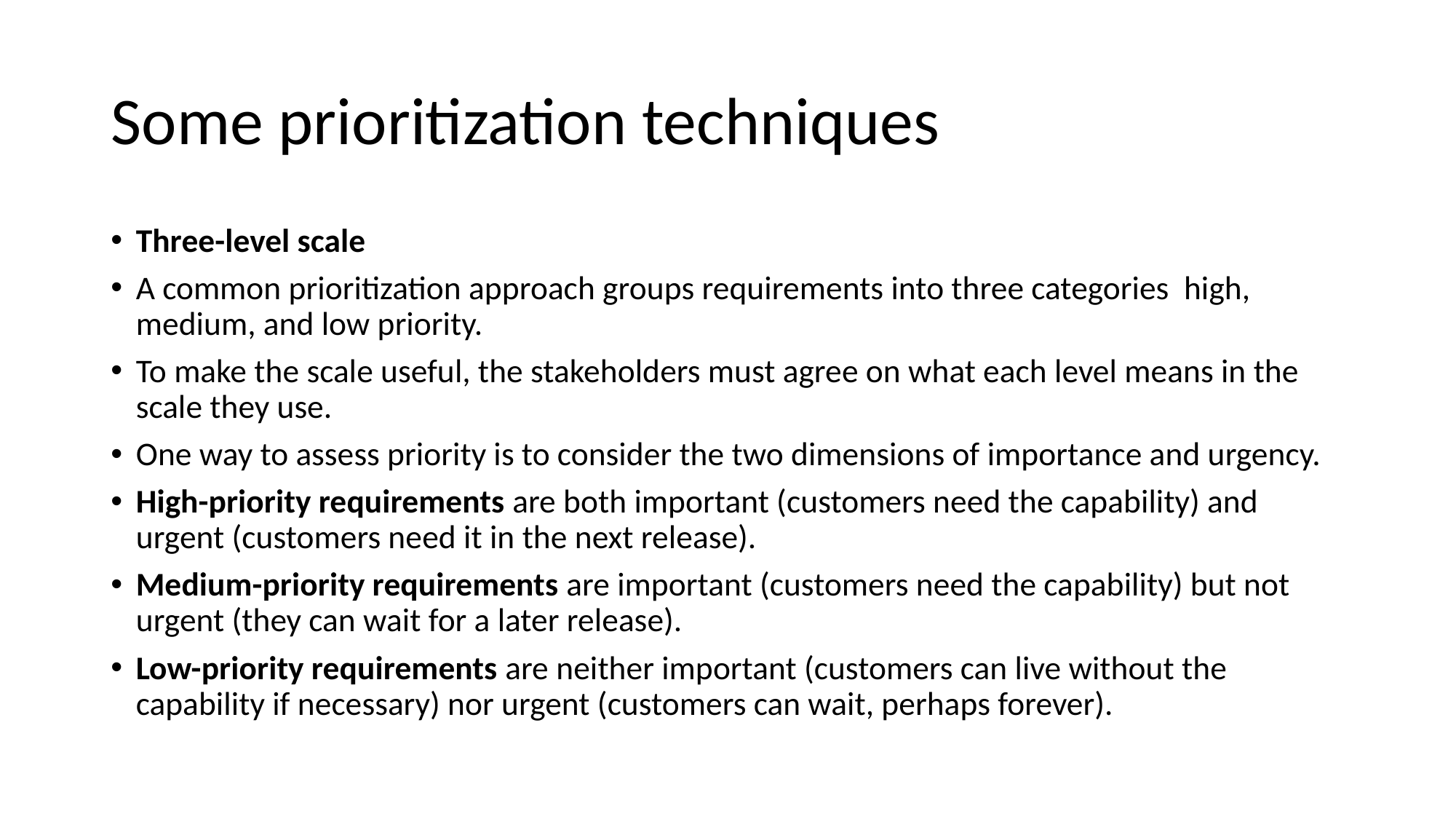

# Some prioritization techniques
Three-level scale
A common prioritization approach groups requirements into three categories  high, medium, and low priority.
To make the scale useful, the stakeholders must agree on what each level means in the scale they use.
One way to assess priority is to consider the two dimensions of importance and urgency.
High-priority requirements are both important (customers need the capability) and urgent (customers need it in the next release).
Medium-priority requirements are important (customers need the capability) but not urgent (they can wait for a later release).
Low-priority requirements are neither important (customers can live without the capability if necessary) nor urgent (customers can wait, perhaps forever).